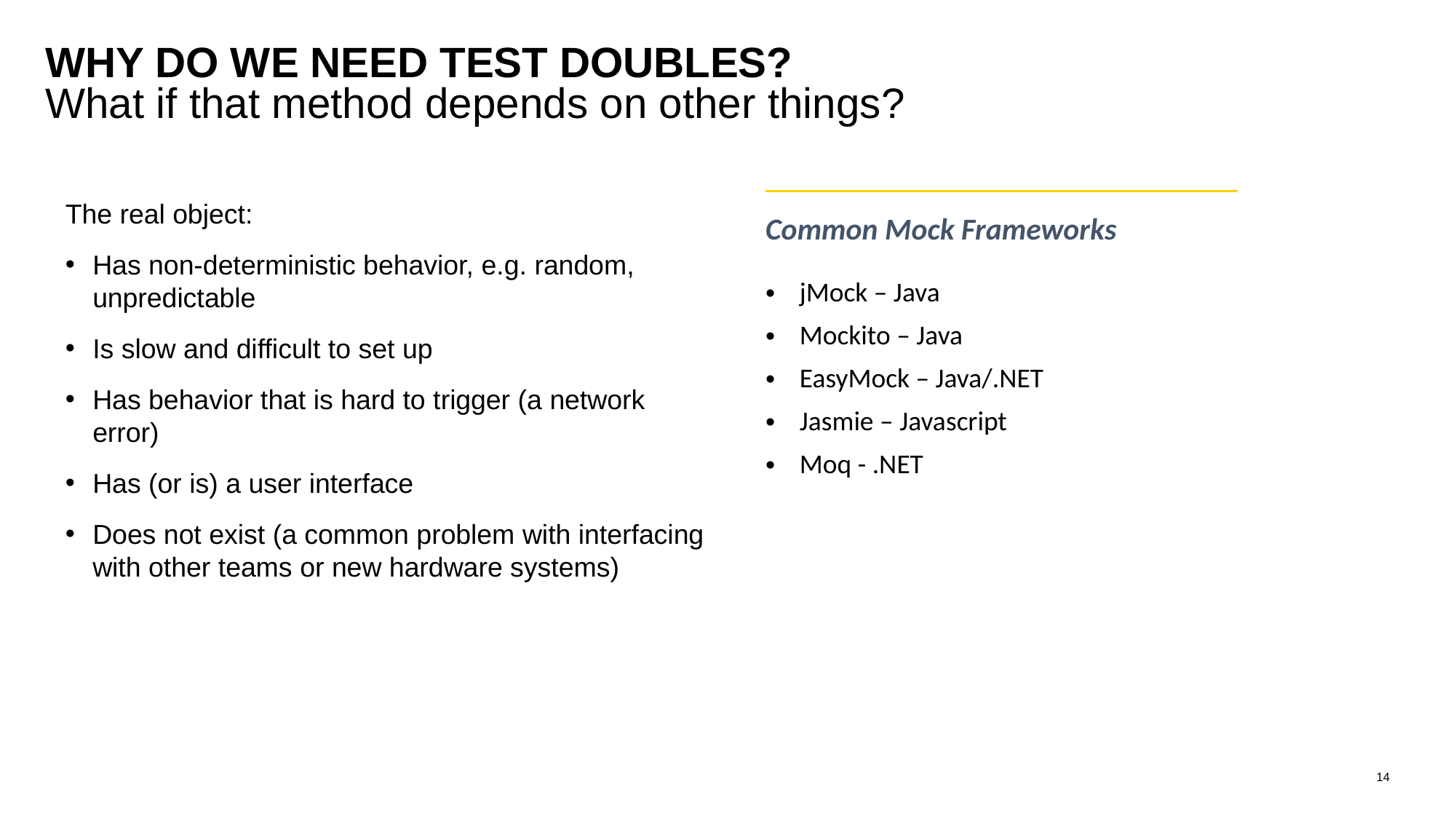

WHY DO WE NEED TEST DOUBLES?
What if that method depends on other things?

|  |  |  |
| --- | --- | --- |
The real object:
Has non-deterministic behavior, e.g. random, unpredictable
Is slow and difficult to set up
Has behavior that is hard to trigger (a network error)
Has (or is) a user interface
Does not exist (a common problem with interfacing with other teams or new hardware systems)

| Common Mock Frameworks jMock – Java Mockito – Java EasyMock – Java/.NET Jasmie – Javascript Moq - .NET |
| --- |
14